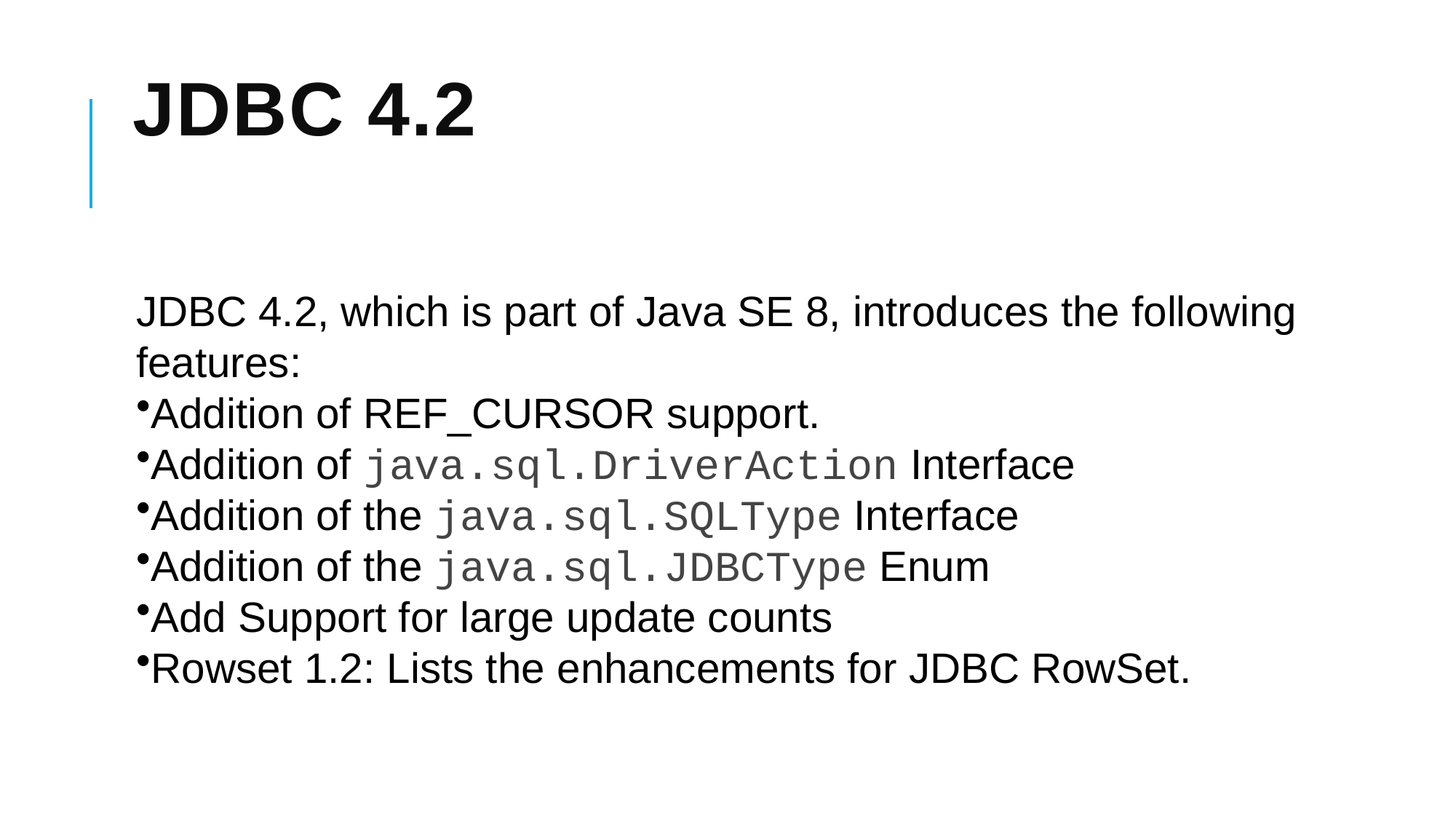

# JDBC 4.2
JDBC 4.2, which is part of Java SE 8, introduces the following features:
Addition of REF_CURSOR support.
Addition of java.sql.DriverAction Interface
Addition of the java.sql.SQLType Interface
Addition of the java.sql.JDBCType Enum
Add Support for large update counts
Rowset 1.2: Lists the enhancements for JDBC RowSet.